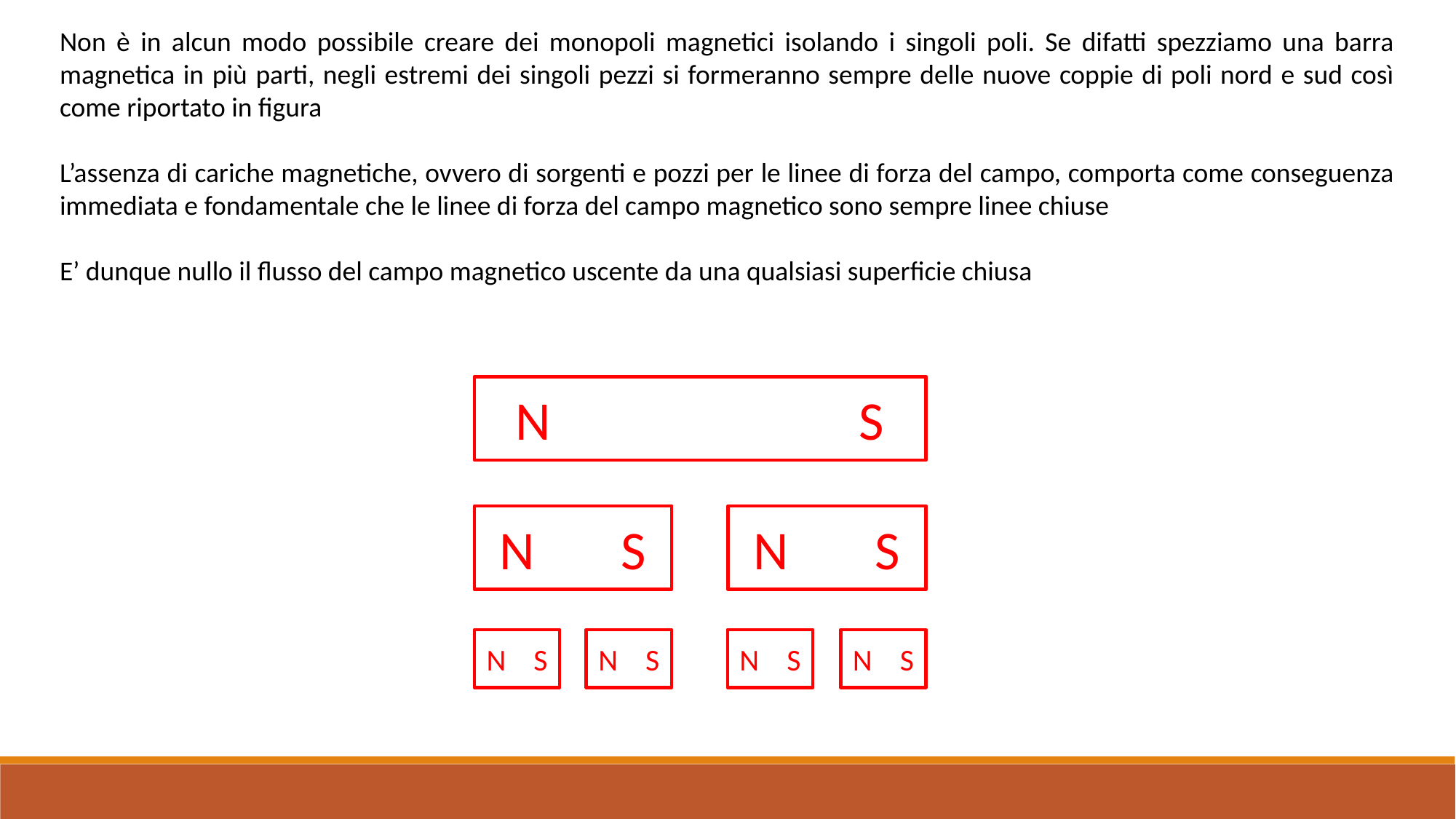

Non è in alcun modo possibile creare dei monopoli magnetici isolando i singoli poli. Se difatti spezziamo una barra magnetica in più parti, negli estremi dei singoli pezzi si formeranno sempre delle nuove coppie di poli nord e sud così come riportato in figura

L’assenza di cariche magnetiche, ovvero di sorgenti e pozzi per le linee di forza del campo, comporta come conseguenza immediata e fondamentale che le linee di forza del campo magnetico sono sempre linee chiuse

E’ dunque nullo il flusso del campo magnetico uscente da una qualsiasi superficie chiusa
N                         S
N       S
N       S
N    S
N    S
N    S
N    S